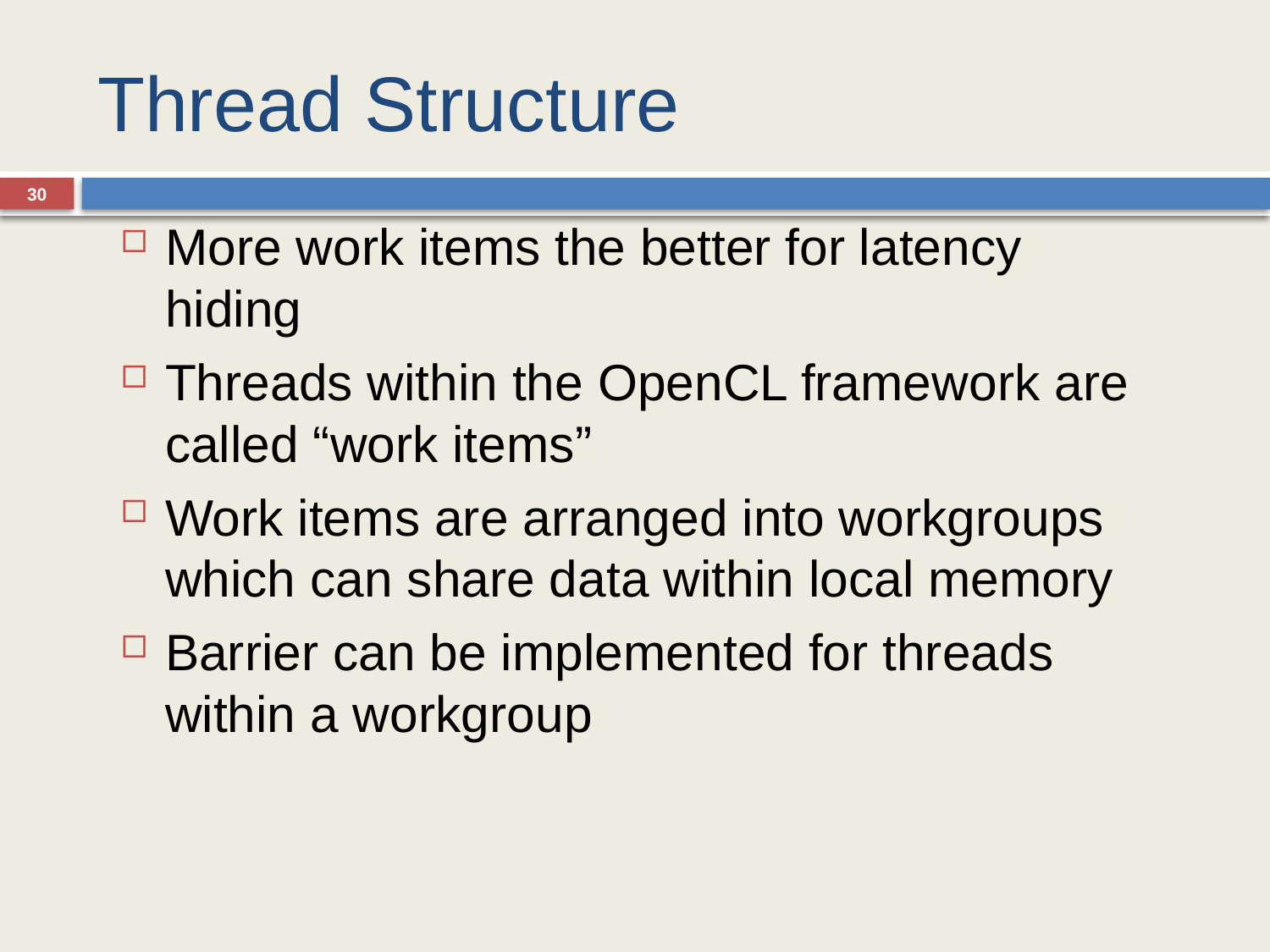

# Thread Structure
30
More work items the better for latency hiding
Threads within the OpenCL framework are called “work items”
Work items are arranged into workgroups which can share data within local memory
Barrier can be implemented for threads within a workgroup